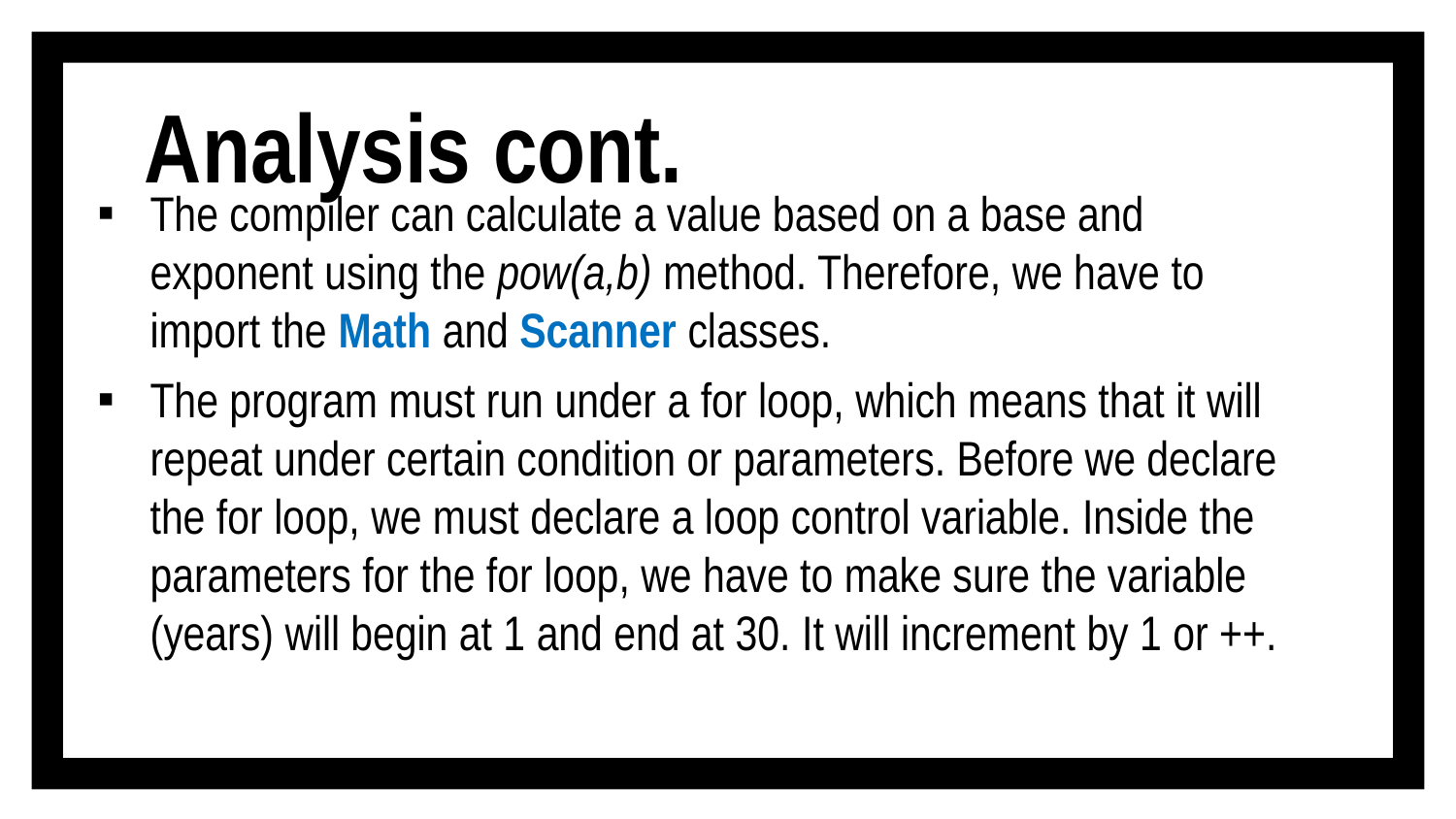

# Analysis cont.
The compiler can calculate a value based on a base and exponent using the pow(a,b) method. Therefore, we have to import the Math and Scanner classes.
The program must run under a for loop, which means that it will repeat under certain condition or parameters. Before we declare the for loop, we must declare a loop control variable. Inside the parameters for the for loop, we have to make sure the variable (years) will begin at 1 and end at 30. It will increment by 1 or ++.